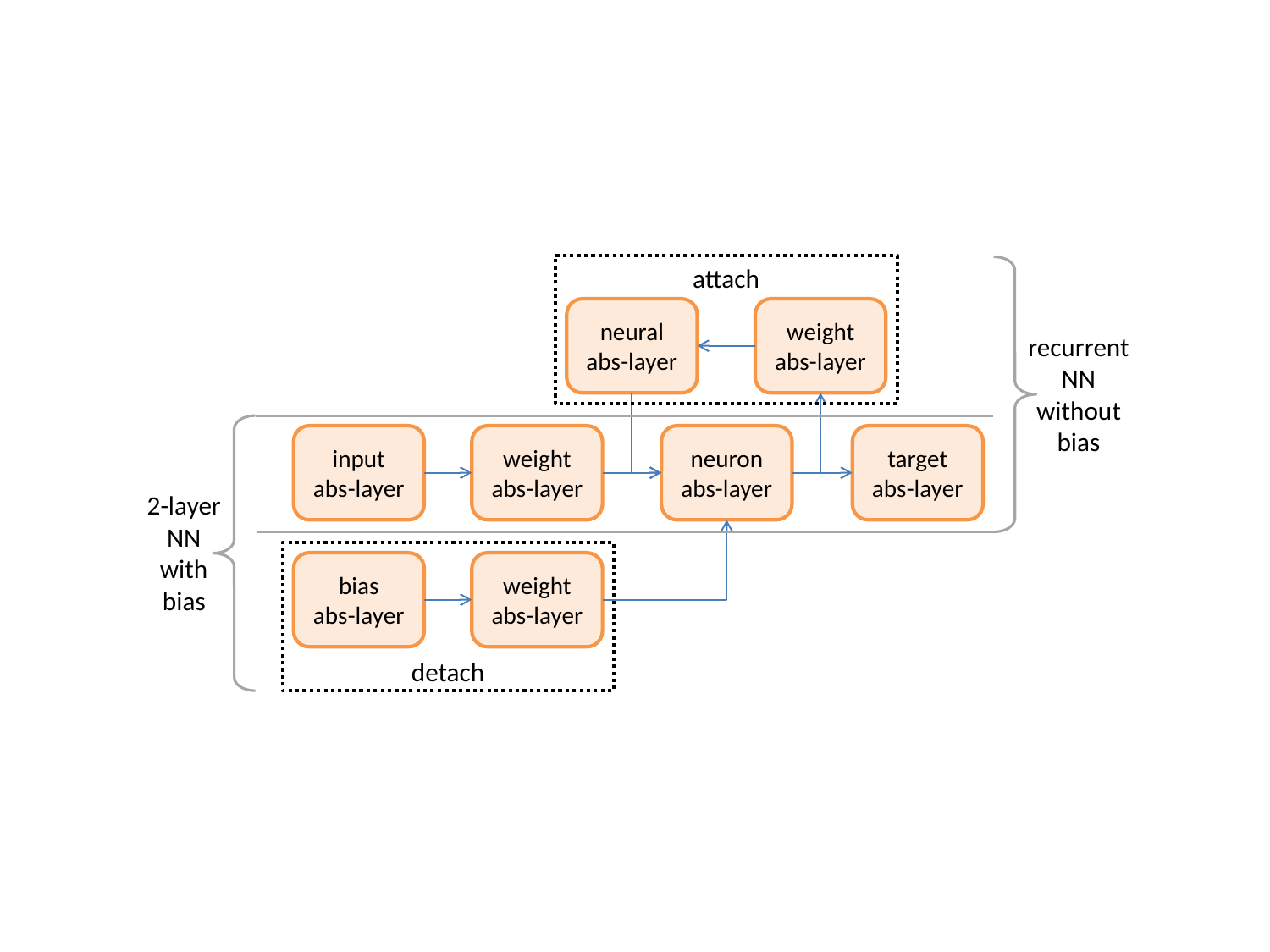

attach

neural
abs-layer
weight
abs-layer
recurrent
NN
without
bias

input
abs-layer
weight
abs-layer
neuron
abs-layer
target
abs-layer
2-layer
NN
with
bias

bias
abs-layer
weight
abs-layer
detach